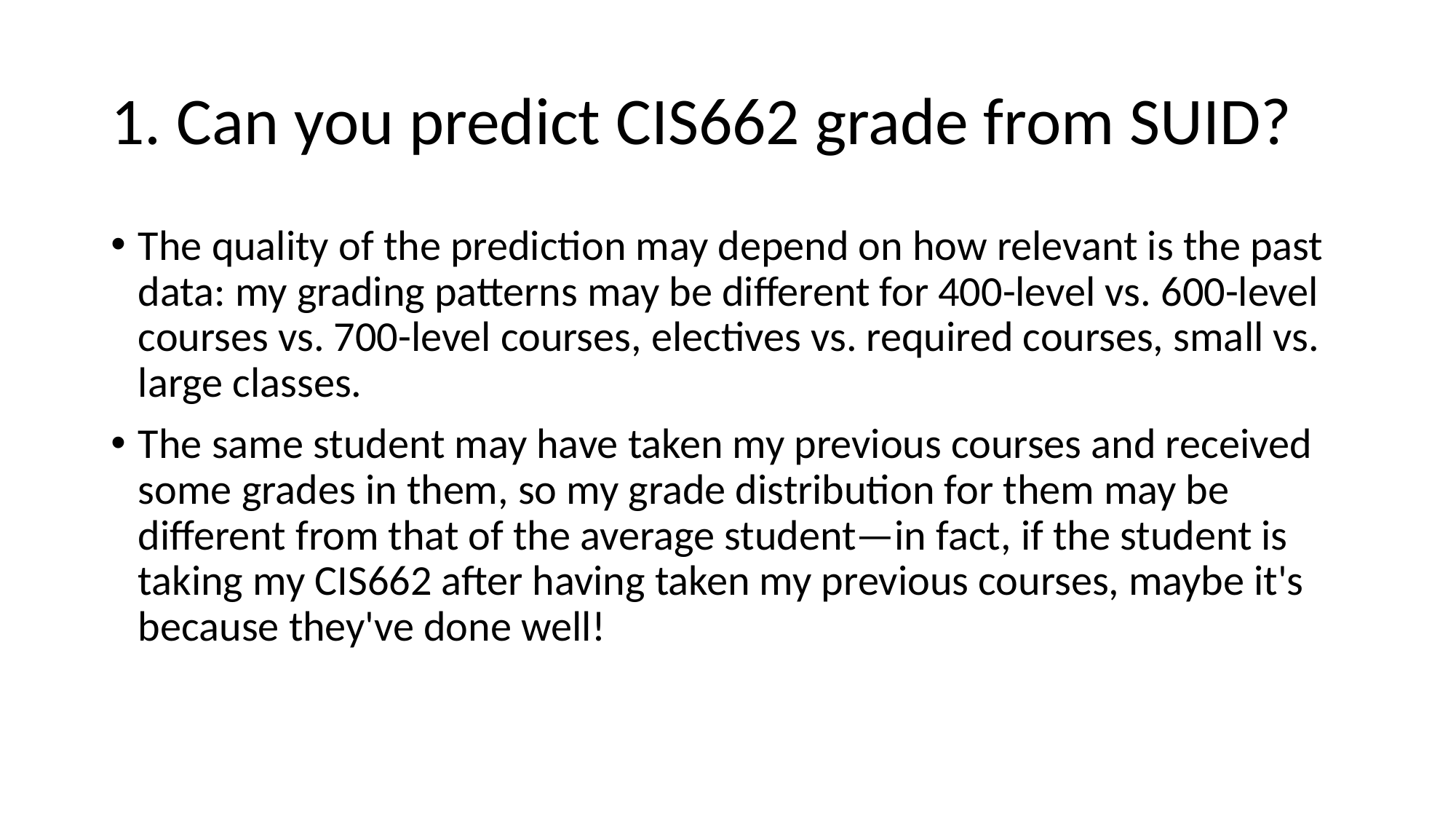

# 1. Can you predict CIS662 grade from SUID?
The quality of the prediction may depend on how relevant is the past data: my grading patterns may be different for 400-level vs. 600-level courses vs. 700-level courses, electives vs. required courses, small vs. large classes.
The same student may have taken my previous courses and received some grades in them, so my grade distribution for them may be different from that of the average student—in fact, if the student is taking my CIS662 after having taken my previous courses, maybe it's because they've done well!